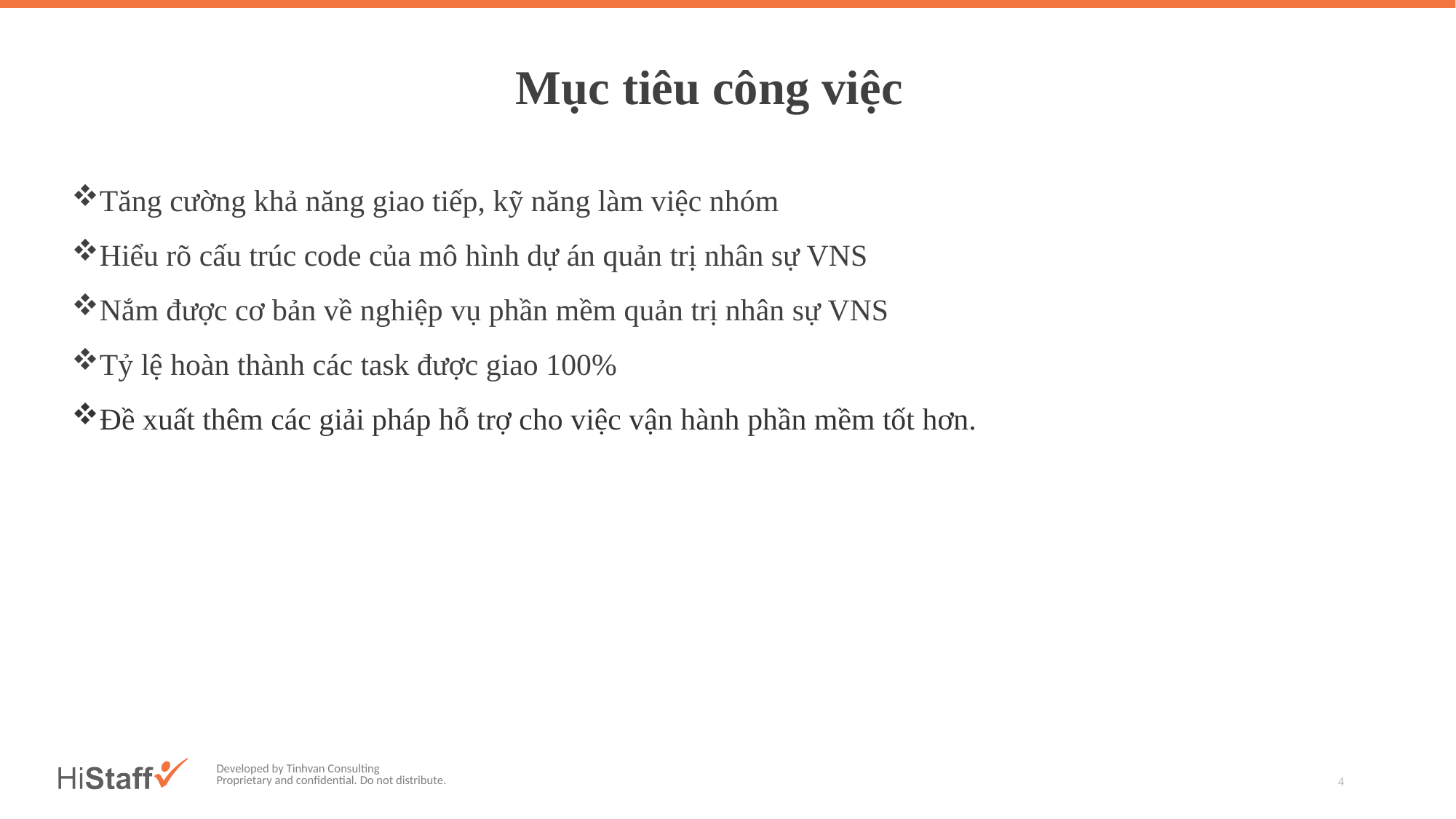

Mục tiêu công việc
Tăng cường khả năng giao tiếp, kỹ năng làm việc nhóm
Hiểu rõ cấu trúc code của mô hình dự án quản trị nhân sự VNS
Nắm được cơ bản về nghiệp vụ phần mềm quản trị nhân sự VNS
Tỷ lệ hoàn thành các task được giao 100%
Đề xuất thêm các giải pháp hỗ trợ cho việc vận hành phần mềm tốt hơn.

4